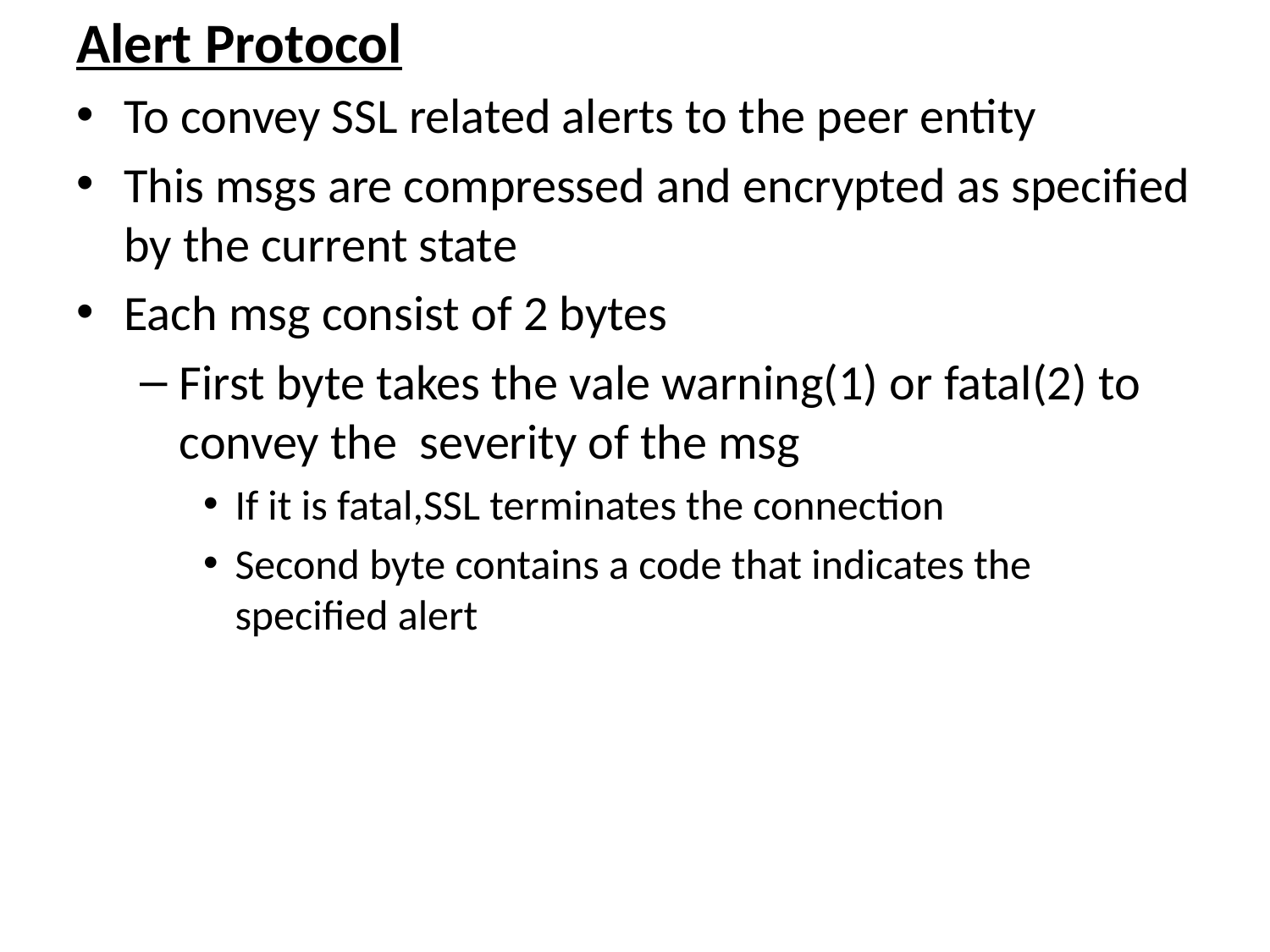

Alert Protocol
To convey SSL related alerts to the peer entity
This msgs are compressed and encrypted as specified by the current state
Each msg consist of 2 bytes
First byte takes the vale warning(1) or fatal(2) to convey the  severity of the msg
If it is fatal,SSL terminates the connection
Second byte contains a code that indicates the specified alert